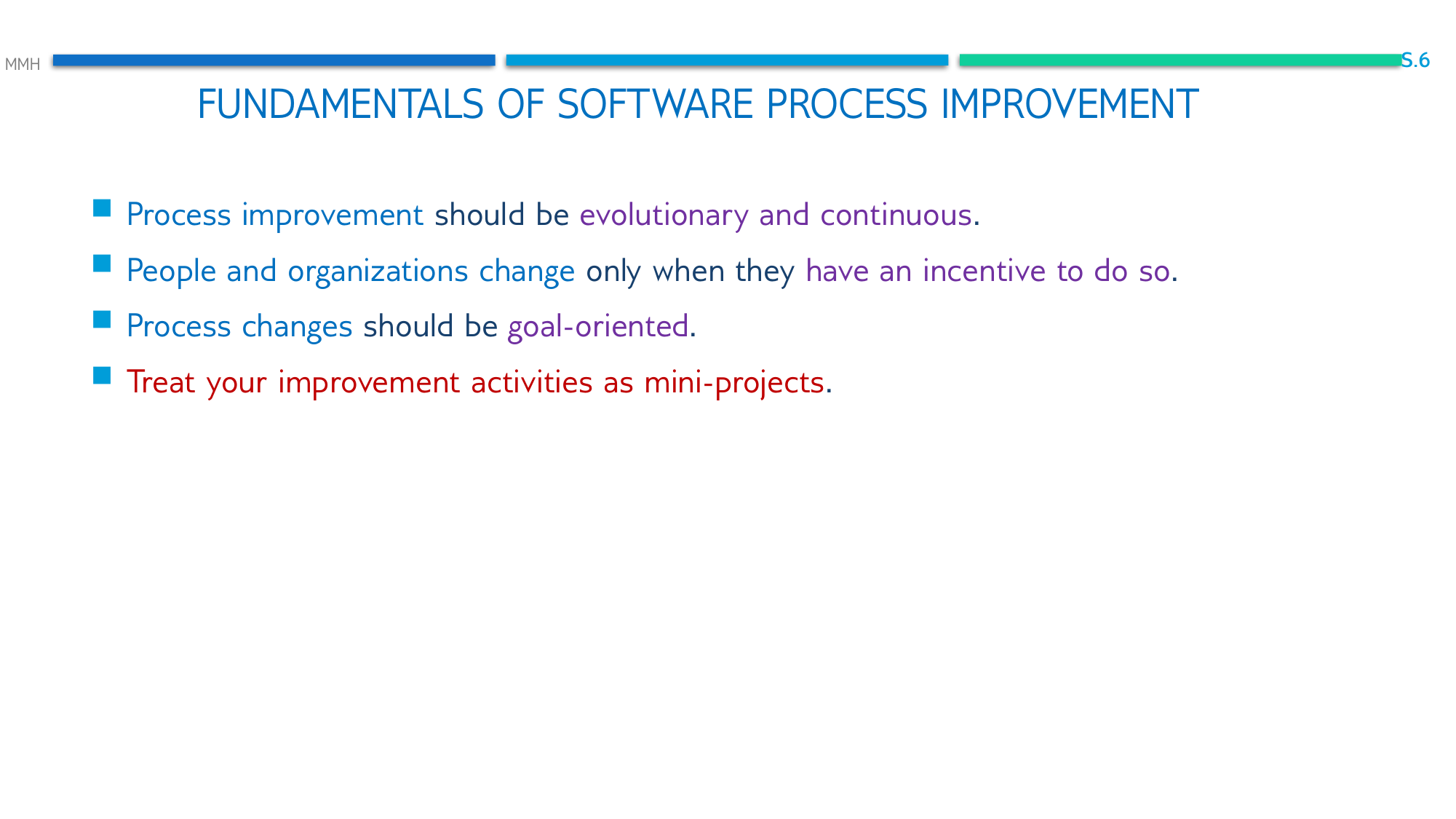

S.6
  MMH
Fundamentals of software process improvement
Process improvement should be evolutionary and continuous.
People and organizations change only when they have an incentive to do so.
Process changes should be goal-oriented.
Treat your improvement activities as mini-projects.